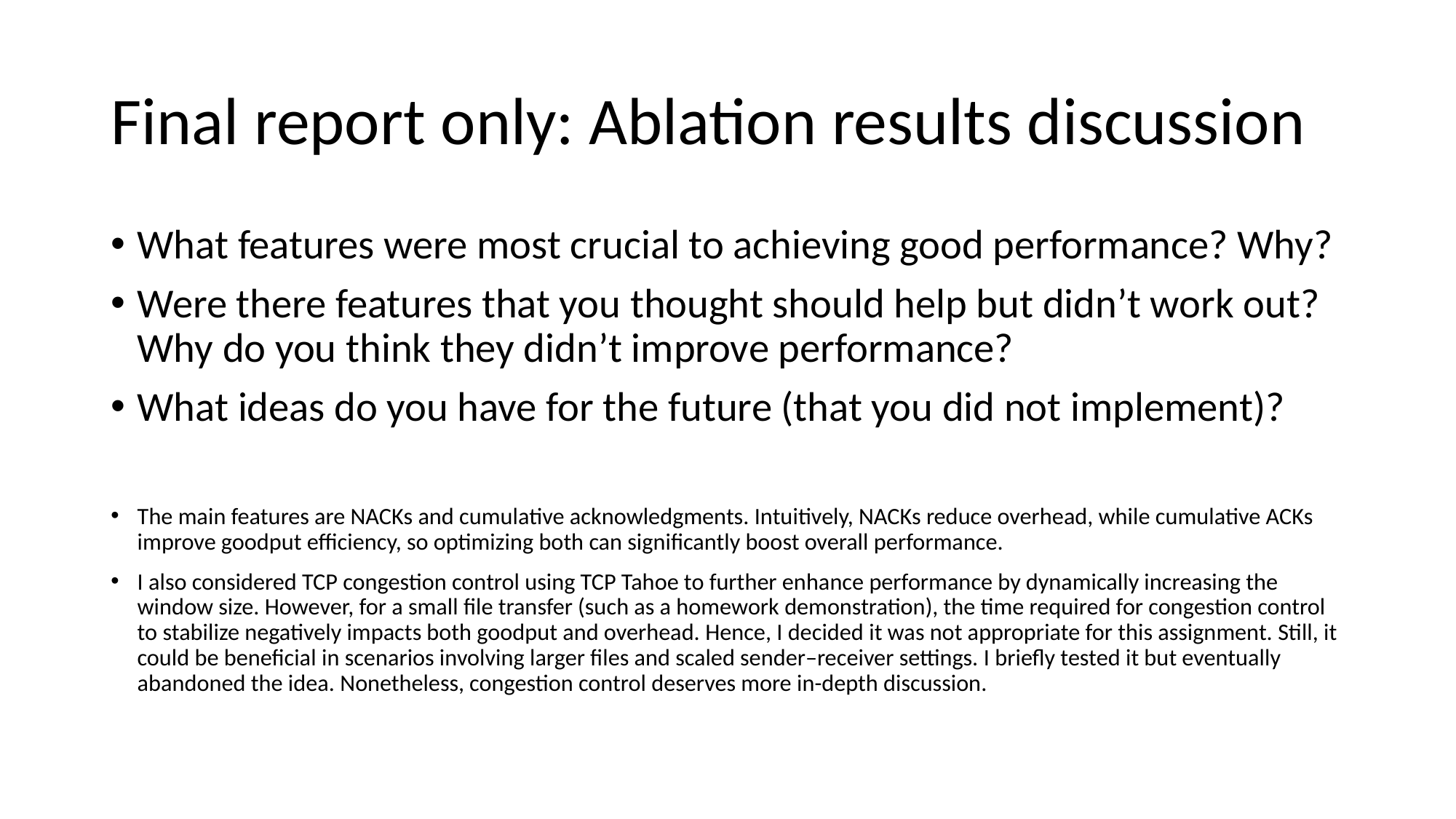

# Final report only: Ablation results discussion
What features were most crucial to achieving good performance? Why?
Were there features that you thought should help but didn’t work out? Why do you think they didn’t improve performance?
What ideas do you have for the future (that you did not implement)?

The main features are NACKs and cumulative acknowledgments. Intuitively, NACKs reduce overhead, while cumulative ACKs improve goodput efficiency, so optimizing both can significantly boost overall performance.
I also considered TCP congestion control using TCP Tahoe to further enhance performance by dynamically increasing the window size. However, for a small file transfer (such as a homework demonstration), the time required for congestion control to stabilize negatively impacts both goodput and overhead. Hence, I decided it was not appropriate for this assignment. Still, it could be beneficial in scenarios involving larger files and scaled sender–receiver settings. I briefly tested it but eventually abandoned the idea. Nonetheless, congestion control deserves more in-depth discussion.